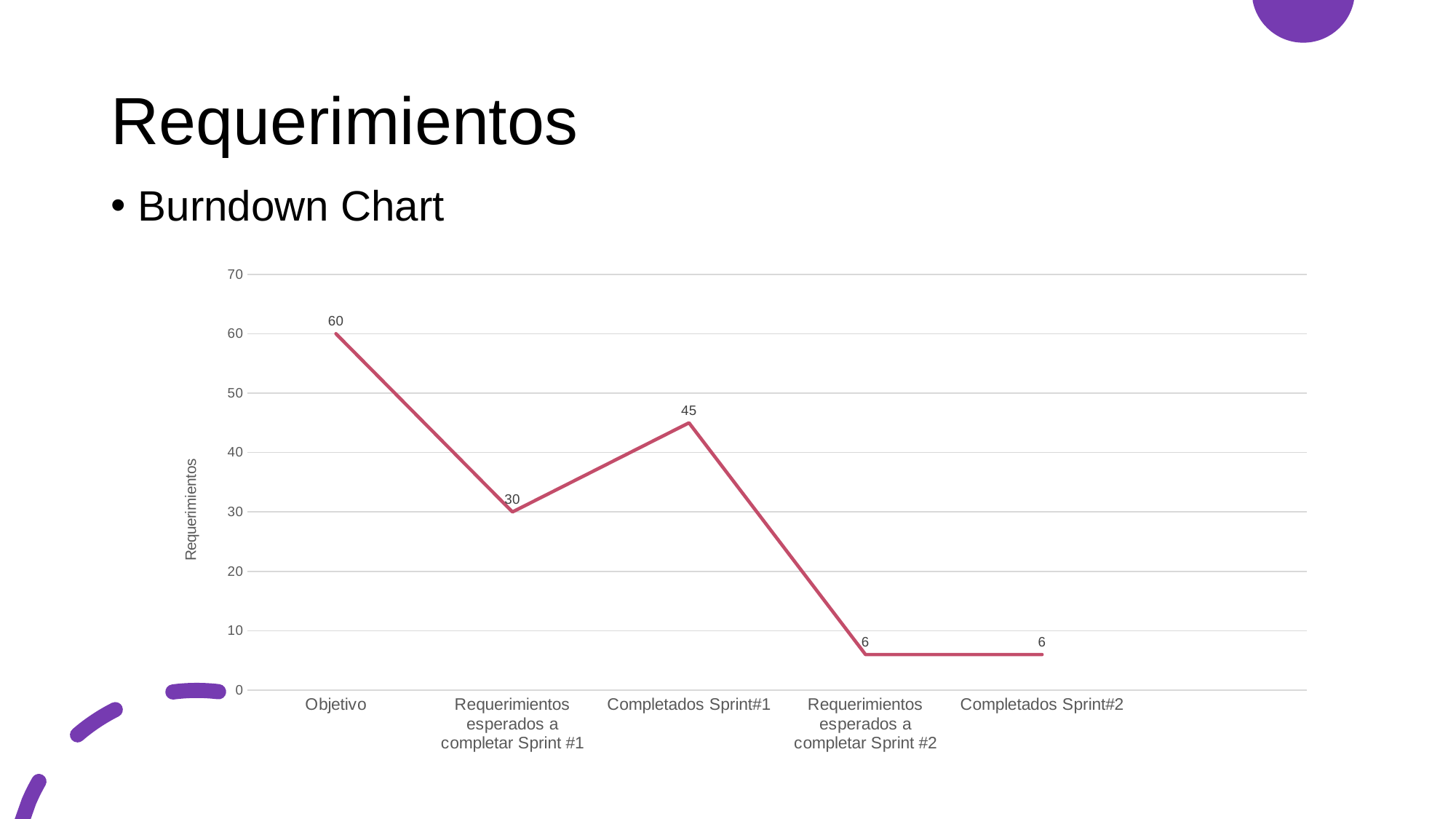

# Requerimientos
Burndown Chart

### Chart

| Category |  |
|---|---|
| Objetivo | 60.0 |
| Requerimientos esperados a completar Sprint #1 | 30.0 |
| Completados Sprint#1 | 45.0 |
| Requerimientos esperados a completar Sprint #2 | 6.0 |
| Completados Sprint#2 | 6.0 |